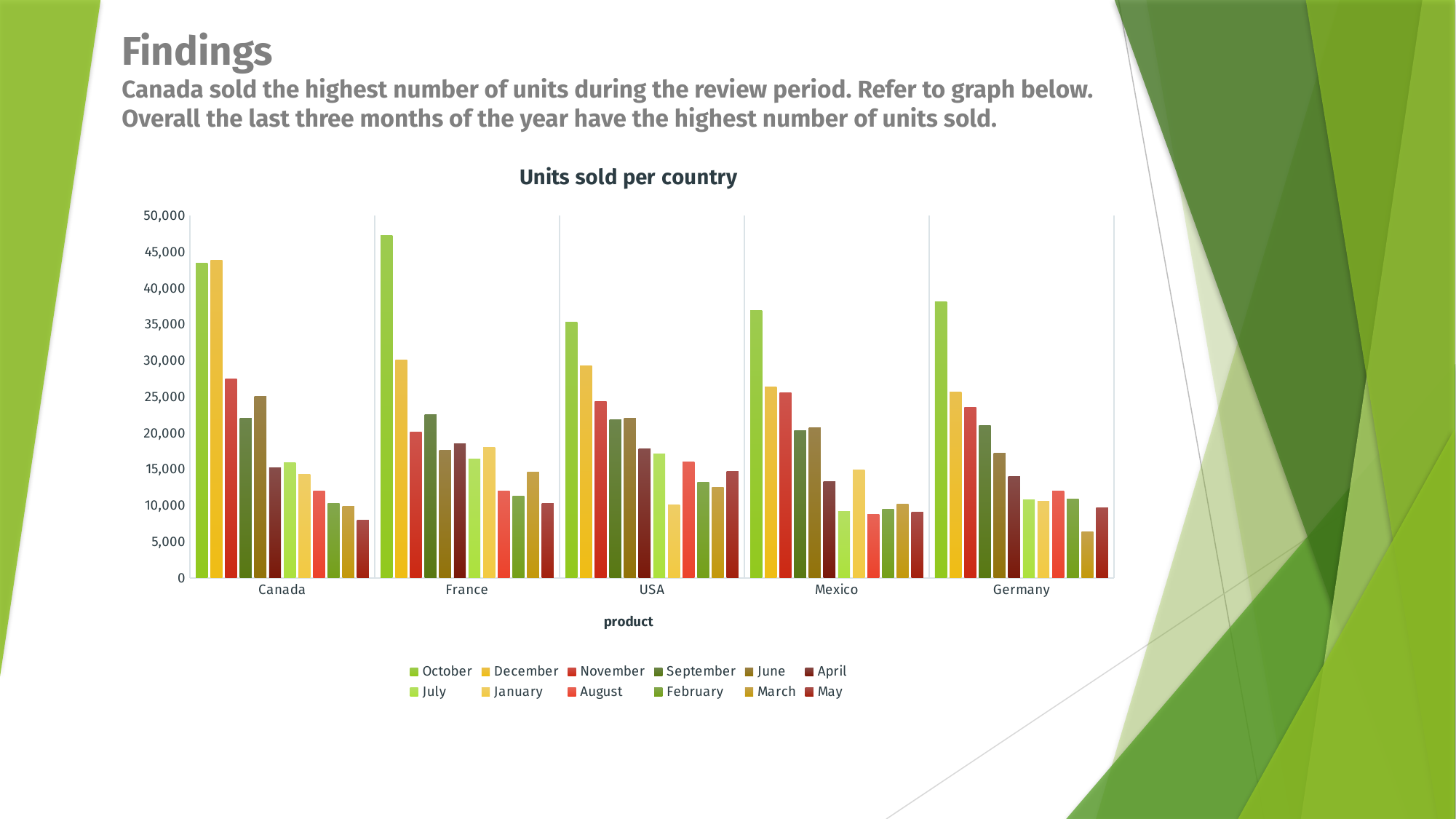

Findings

Canada sold the highest number of units during the review period. Refer to graph below. Overall the last three months of the year have the highest number of units sold.

### Chart: Units sold per country

| Category | October | December | November | September | June | April | July | January | August | February | March | May |
|---|---|---|---|---|---|---|---|---|---|---|---|---|
| Canada | 43482.0 | 43857.0 | 27423.0 | 22081.0 | 25028.0 | 15196.5 | 15904.5 | 14257.5 | 12016.0 | 10273.0 | 9904.0 | 8006.0 |
| France | 47304.0 | 30089.0 | 20172.0 | 22551.0 | 17620.0 | 18526.5 | 16383.0 | 18004.5 | 11968.0 | 11270.0 | 14563.0 | 10302.0 |
| USA | 35274.0 | 29296.0 | 24378.0 | 21845.0 | 22043.47925608011 | 17824.5 | 17071.5 | 10123.5 | 16018.0 | 13180.0 | 12440.0 | 14741.0 |
| Mexico | 36880.0 | 26366.0 | 25610.0 | 20377.0 | 20781.0 | 13319.0 | 9169.0 | 14859.0 | 8739.0 | 9516.0 | 10164.0 | 9090.0 |
| Germany | 38164.0 | 25698.0 | 23548.0 | 21027.0 | 17259.0 | 14020.0 | 10821.0 | 10591.0 | 11964.0 | 10876.0 | 6349.0 | 9632.0 |